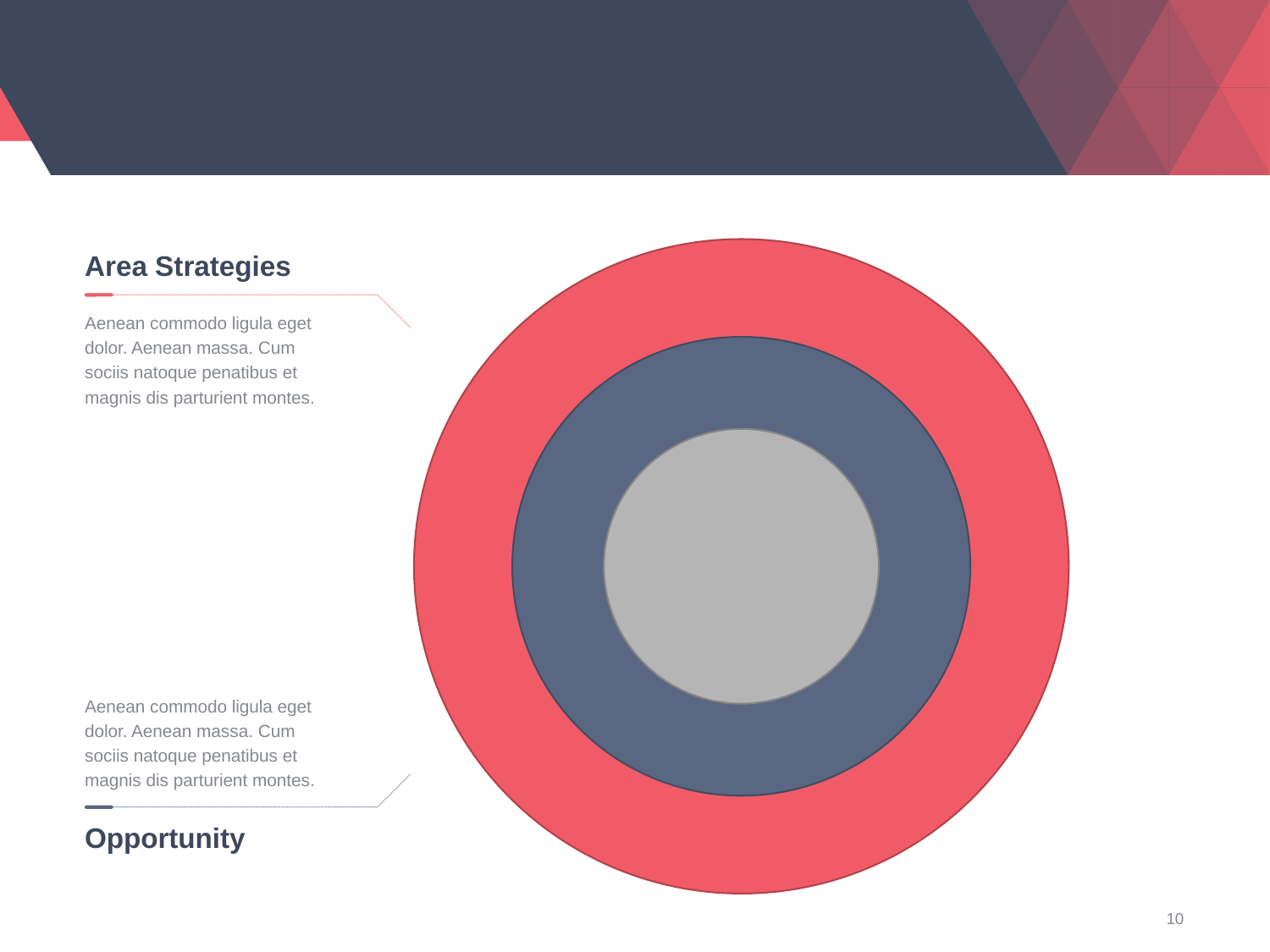

#

Area Strategies

Aenean commodo ligula eget dolor. Aenean massa. Cum sociis natoque penatibus et magnis dis parturient montes.

Aenean commodo ligula eget dolor. Aenean massa. Cum sociis natoque penatibus et magnis dis parturient montes.

Opportunity
10